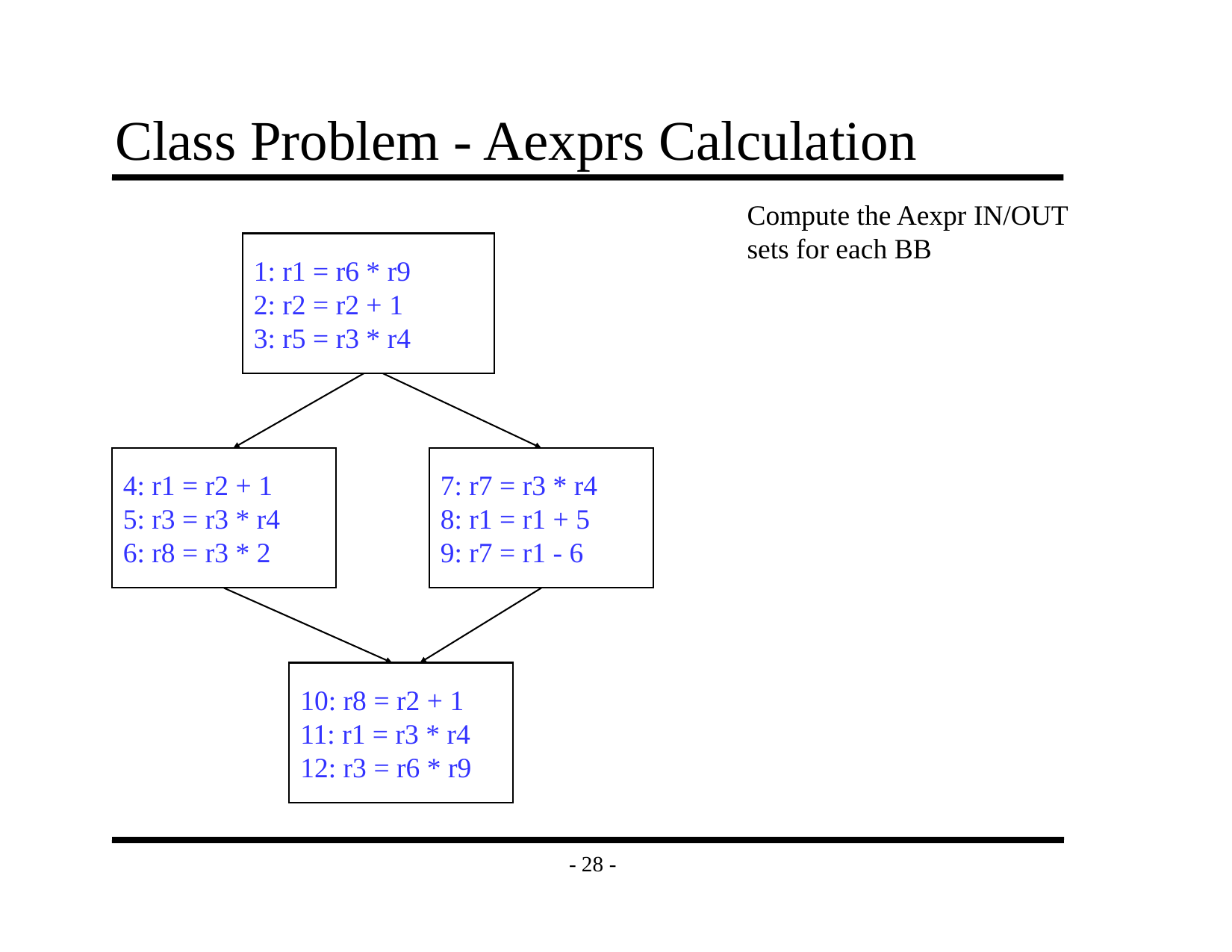

# Class Problem - Aexprs Calculation
Compute the Aexpr IN/OUT
sets for each BB
1: r1 = r6 * r9
2: r2 = r2 + 1
3: r5 = r3 * r4

4: r1 = r2 + 1
5: r3 = r3 * r4
6: r8 = r3 * 2
7: r7 = r3 * r4
8: r1 = r1 + 5
9: r7 = r1 - 6

10: r8 = r2 + 1
11: r1 = r3 * r4
12: r3 = r6 * r9